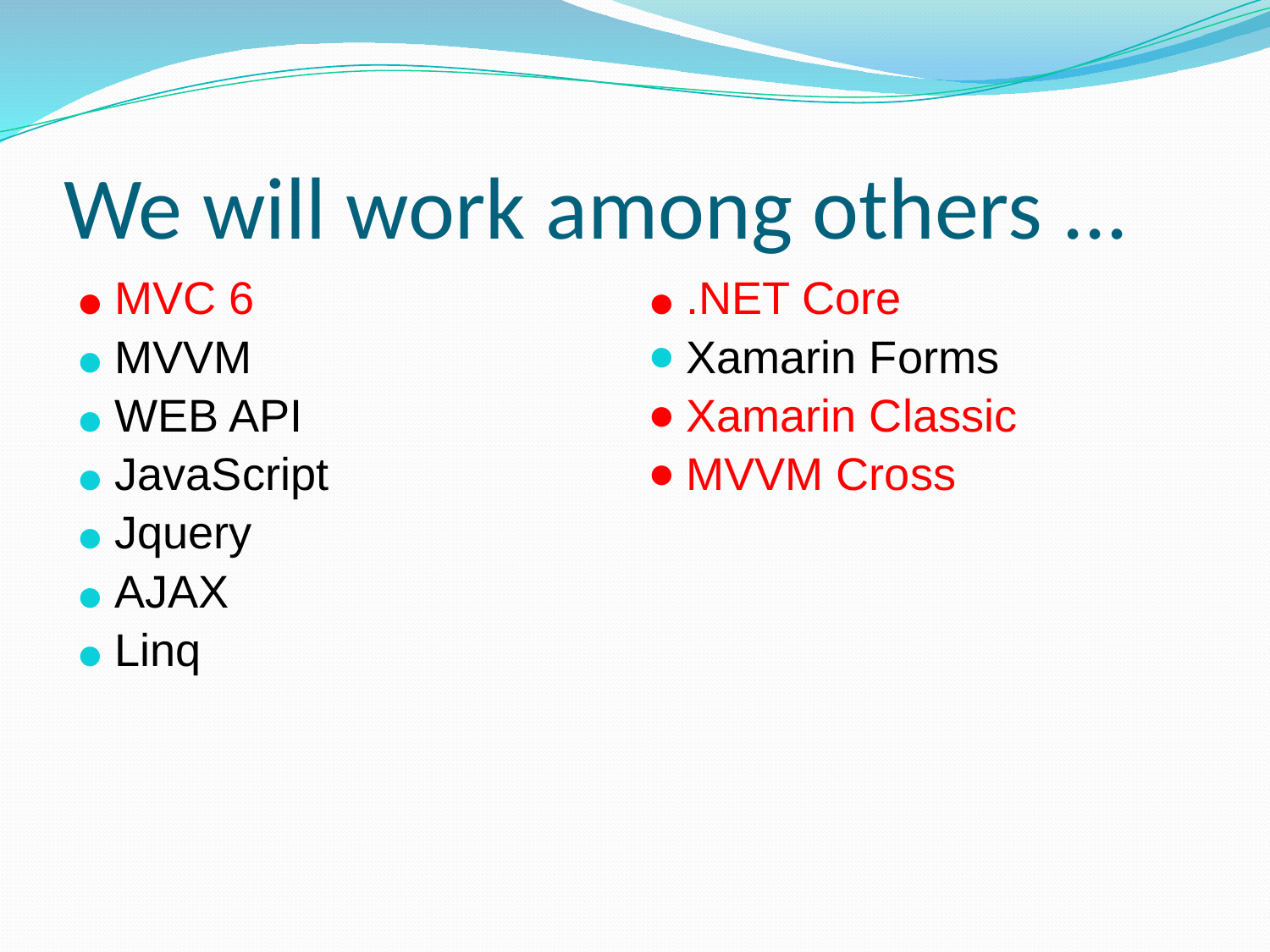

# We will work among others ...
MVC 6
MVVM
WEB API
JavaScript
Jquery
AJAX
Linq
.NET Core
Xamarin Forms
Xamarin Classic
MVVM Cross